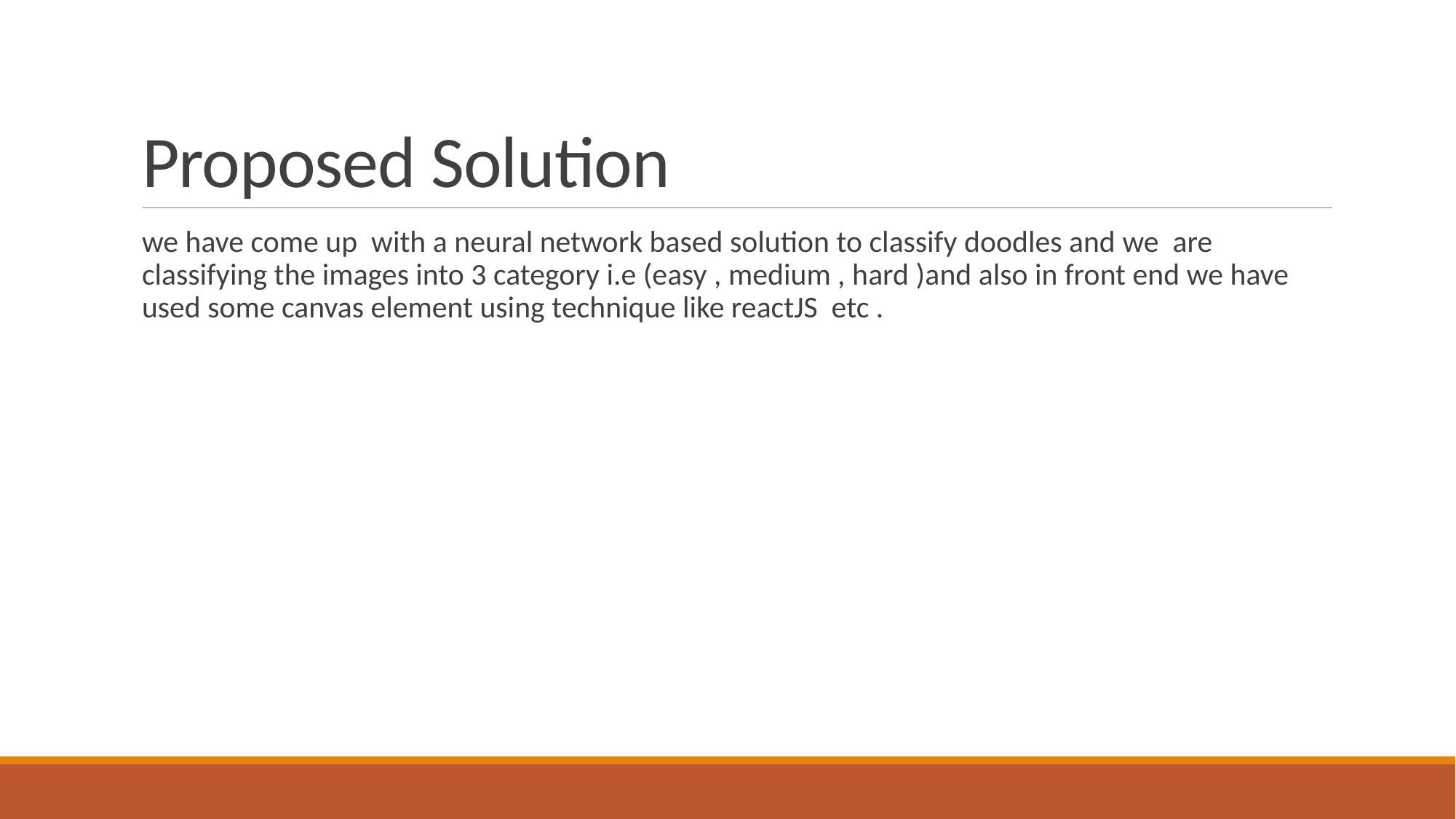

# Proposed Solution
we have come up  with a neural network based solution to classify doodles and we  are classifying the images into 3 category i.e (easy , medium , hard )and also in front end we have used some canvas element using technique like reactJS  etc .